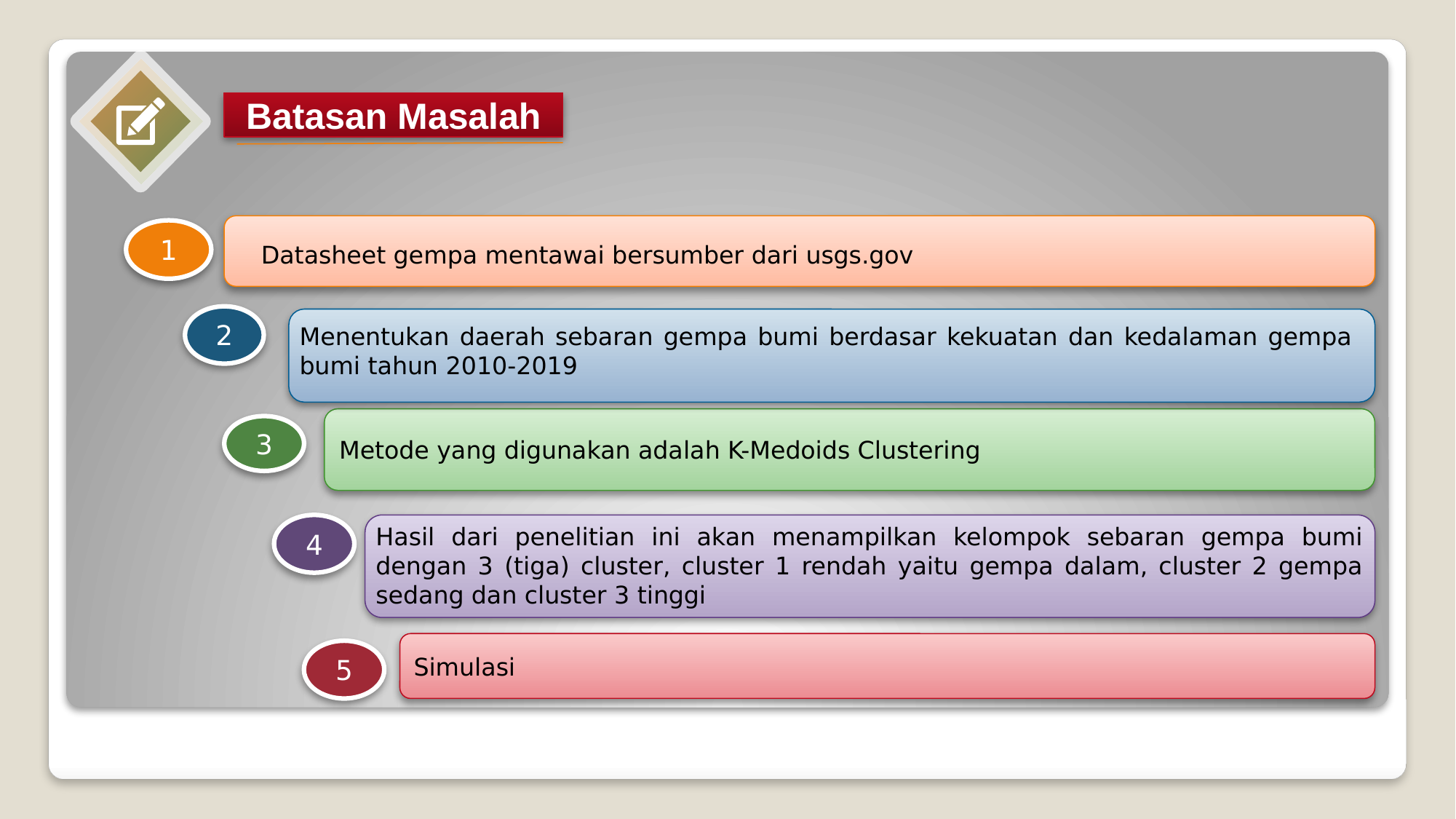

Batasan Masalah

1
Datasheet gempa mentawai bersumber dari usgs.gov
2

Menentukan daerah sebaran gempa bumi berdasar kekuatan dan kedalaman gempa  bumi tahun 2010-2019
Metode yang digunakan adalah K-Medoids Clustering
3
4

Hasil dari penelitian ini akan menampilkan kelompok sebaran gempa bumi dengan 3 (tiga) cluster, cluster 1 rendah yaitu gempa dalam, cluster 2 gempa sedang dan cluster 3 tinggi
3
Simulasi
5